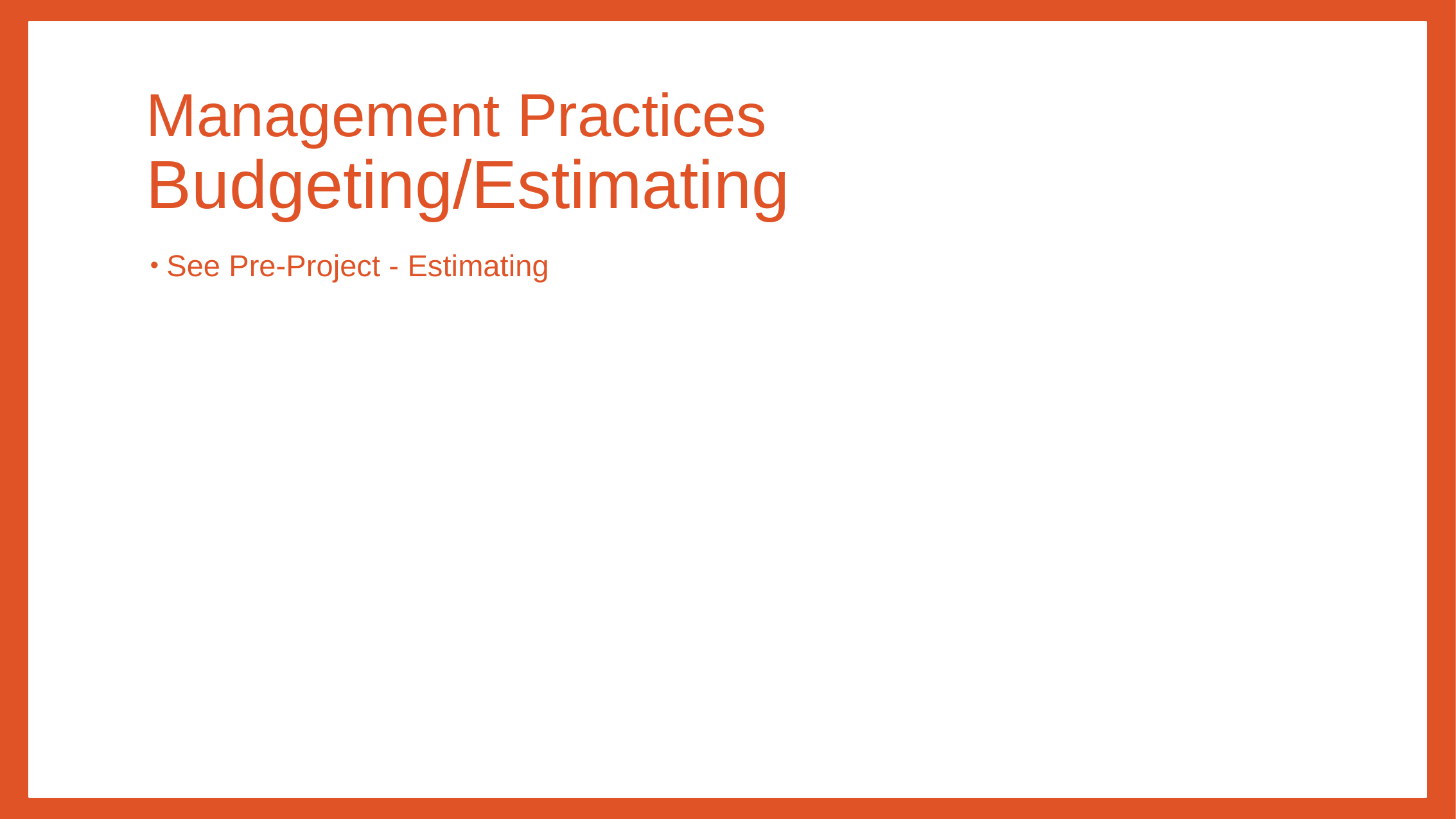

# Management Practices Budgeting/Estimating
See Pre-Project - Estimating